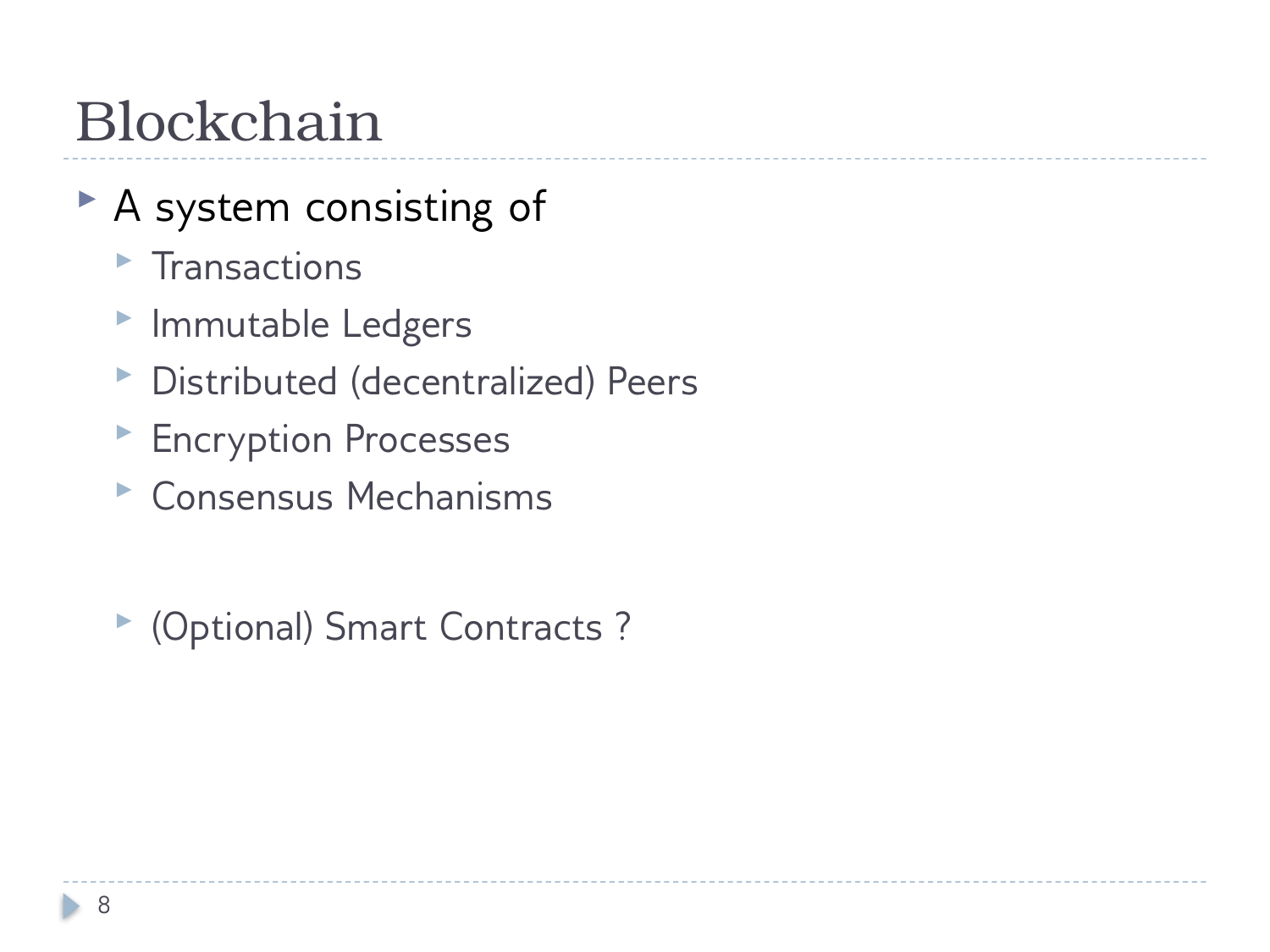

# Blockchain
A system consisting of
Transactions
Immutable Ledgers
Distributed (decentralized) Peers
Encryption Processes
Consensus Mechanisms

(Optional) Smart Contracts ?

8